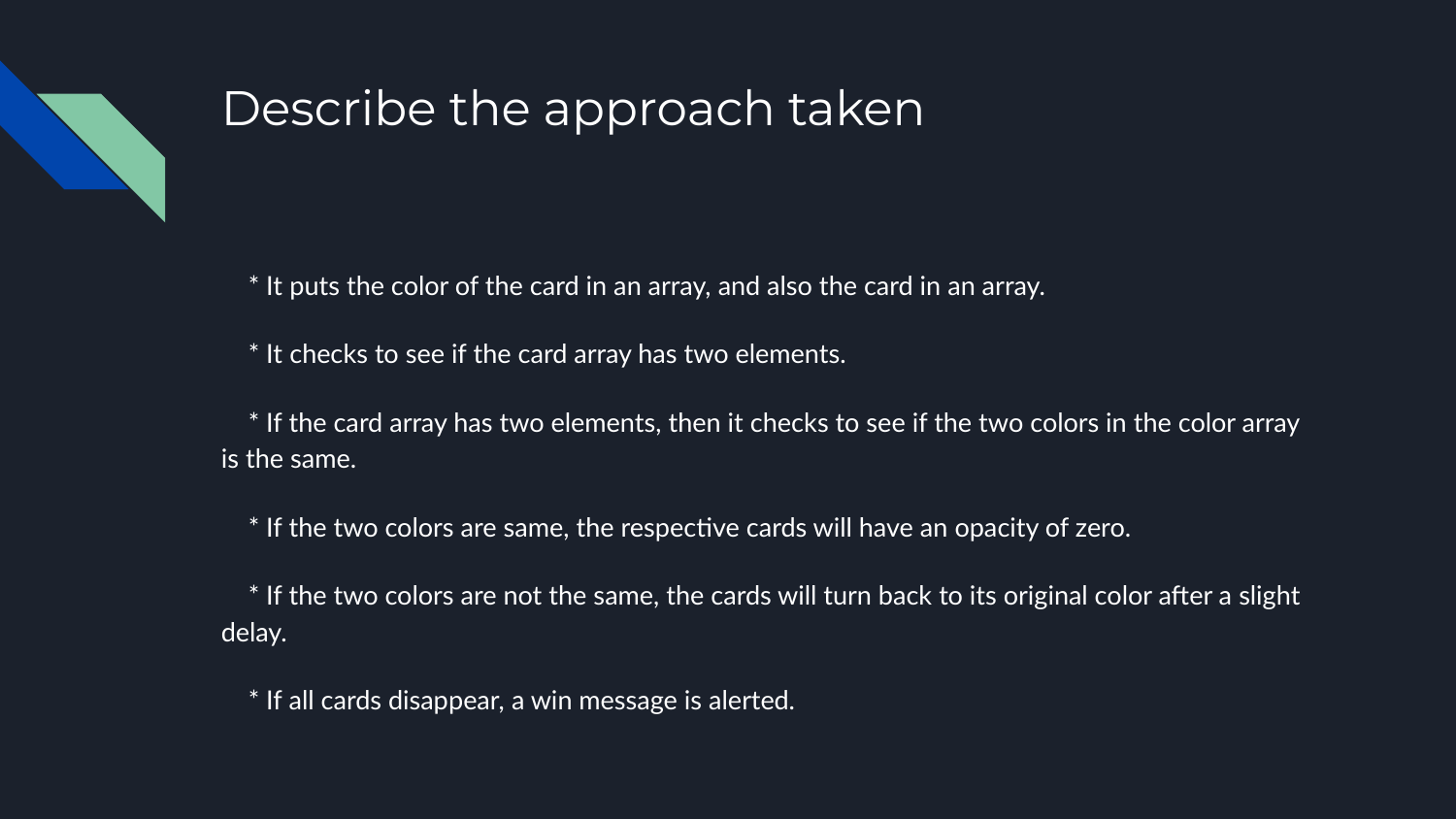

# Describe the approach taken
    * It puts the color of the card in an array, and also the card in an array.
    * It checks to see if the card array has two elements.
    * If the card array has two elements, then it checks to see if the two colors in the color array is the same.
    * If the two colors are same, the respective cards will have an opacity of zero.
    * If the two colors are not the same, the cards will turn back to its original color after a slight delay.
    * If all cards disappear, a win message is alerted.